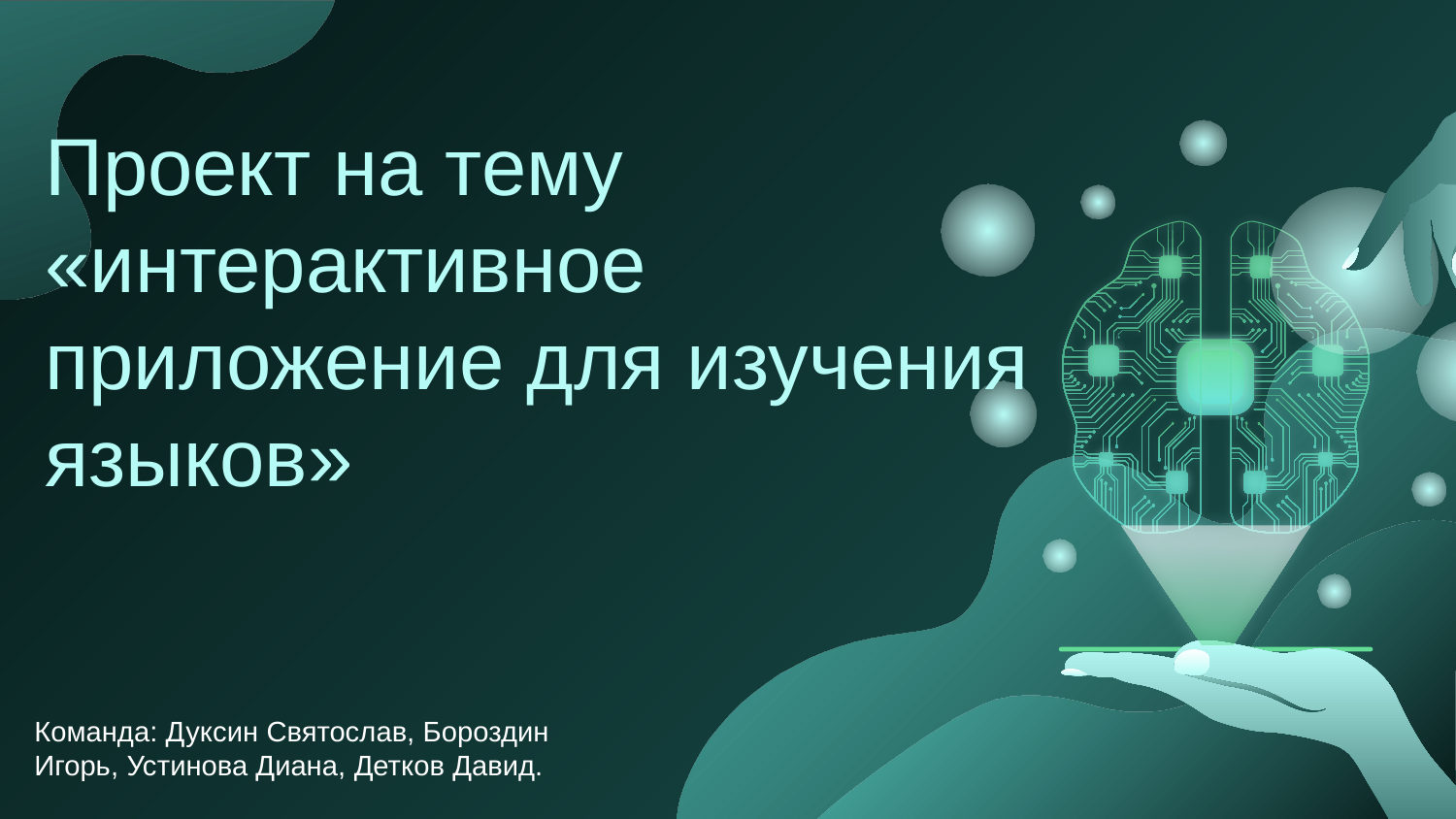

# Проект на тему «интерактивное приложение для изучения языков»
Команда: Дуксин Святослав, Бороздин Игорь, Устинова Диана, Детков Давид.